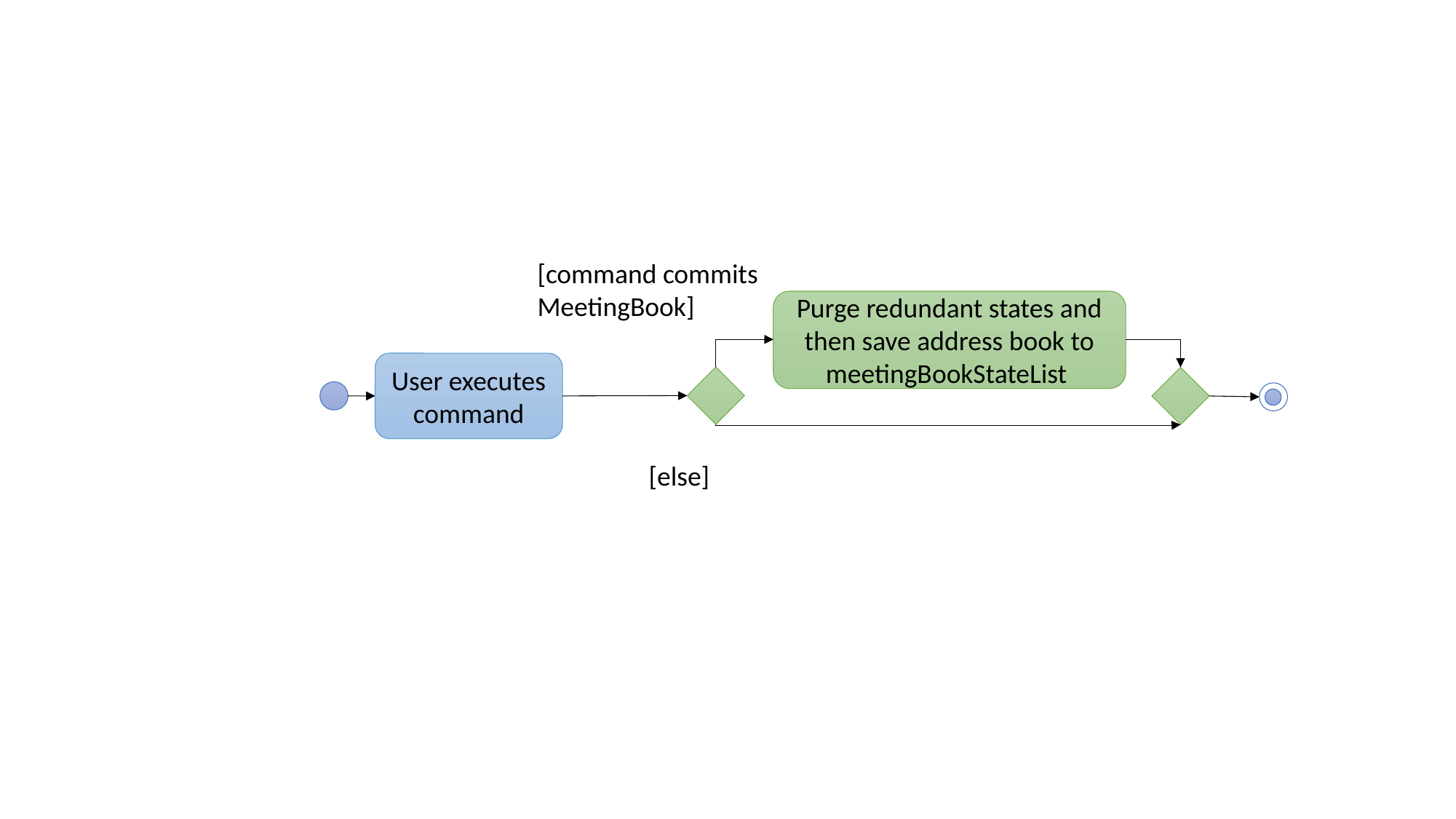

[command commits MeetingBook]
Purge redundant states and then save address book to meetingBookStateList
User executes command

[else]